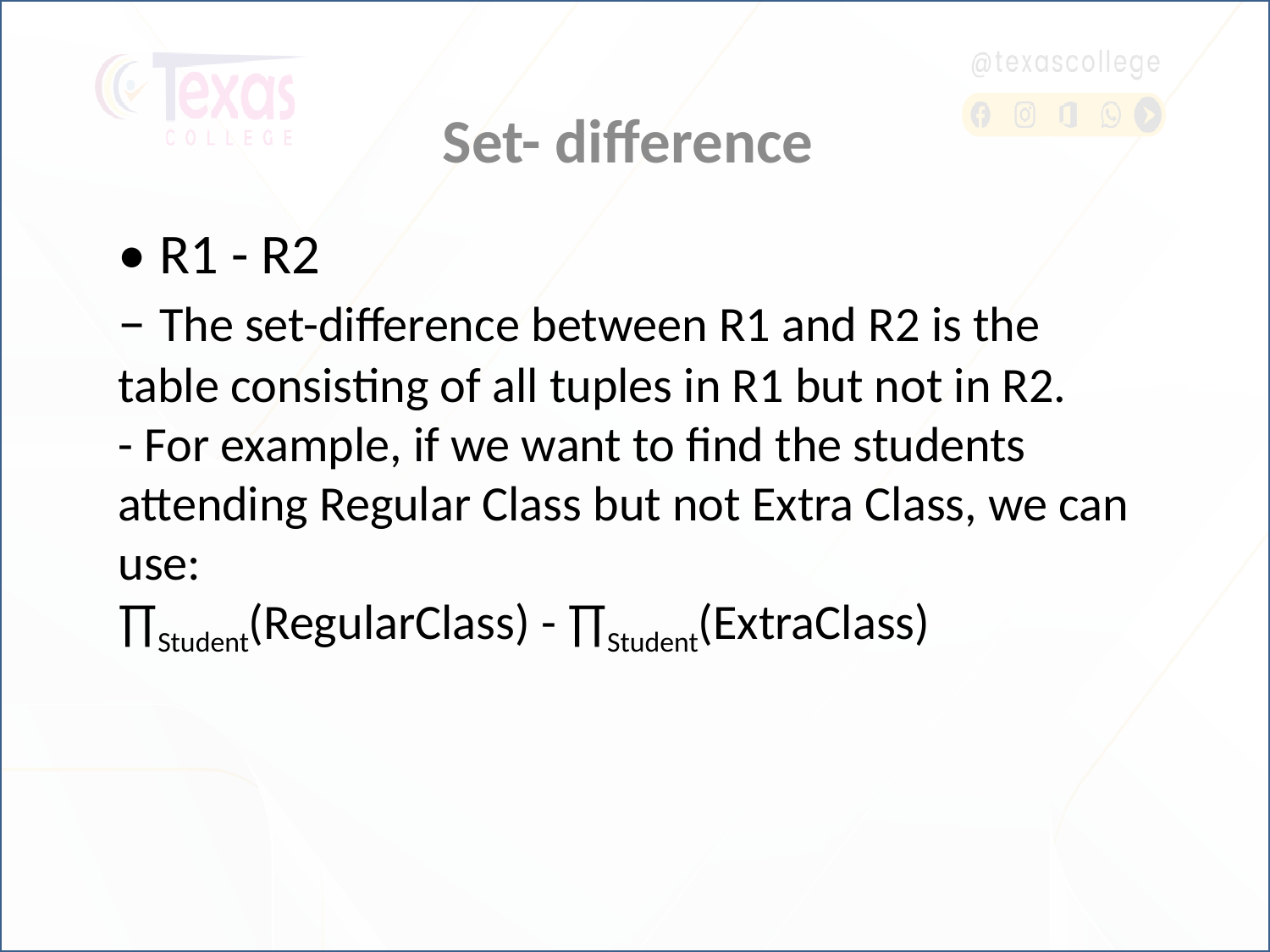

# Set- difference
• R1 - R2
– The set-difference between R1 and R2 is the table consisting of all tuples in R1 but not in R2.
- For example, if we want to find the students attending Regular Class but not Extra Class, we can use:
∏Student(RegularClass) - ∏Student(ExtraClass)